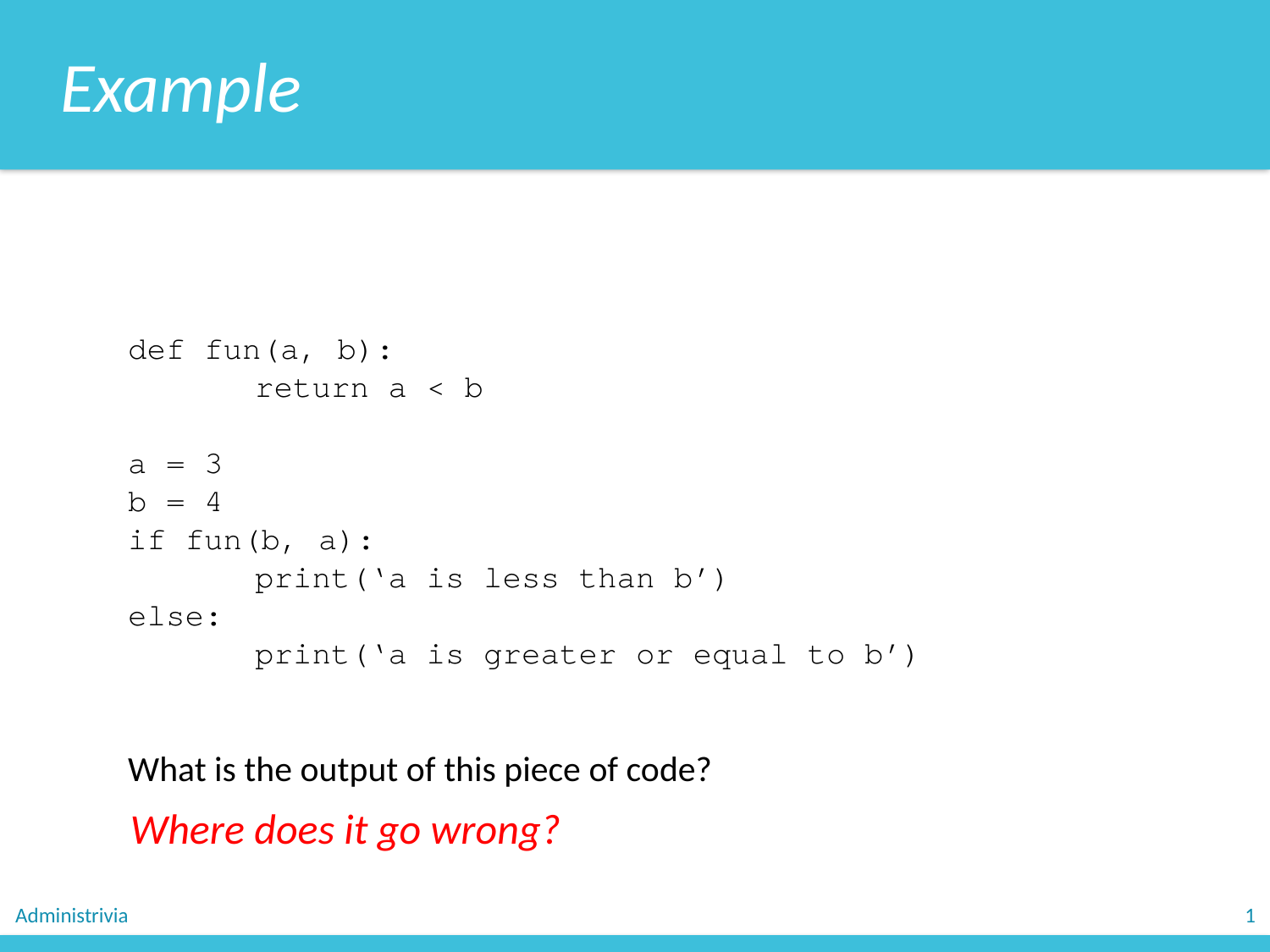

Example
def fun(a, b):
	return a < b

a = 3
b = 4
if fun(b, a):
	print(‘a is less than b’)
else:
	print(‘a is greater or equal to b’)

What is the output of this piece of code?
Where does it go wrong?
Administrivia
1